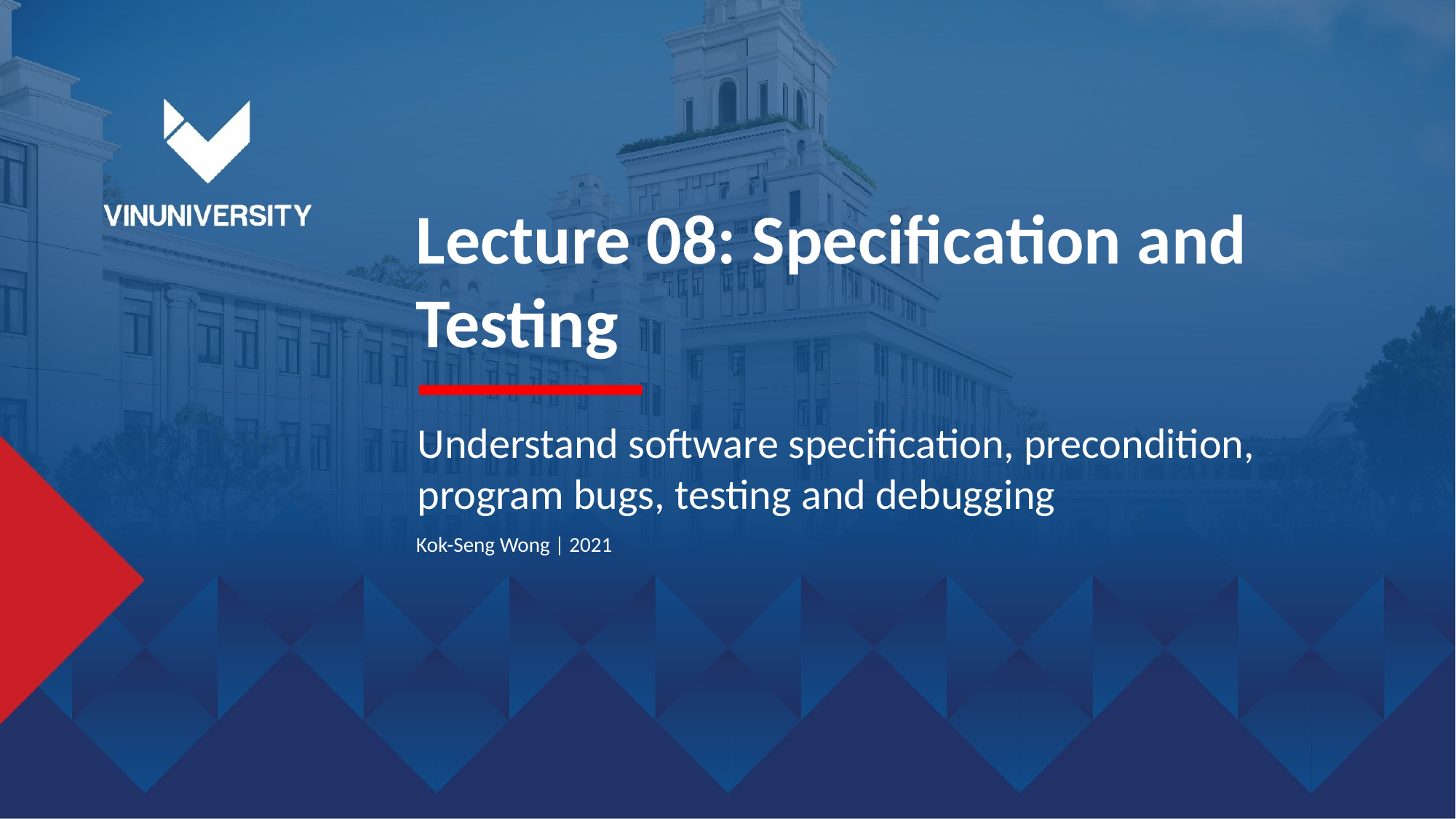

Lecture 08: Specification and Testing
Understand software specification, precondition, program bugs, testing and debugging

Kok-Seng Wong | 2021